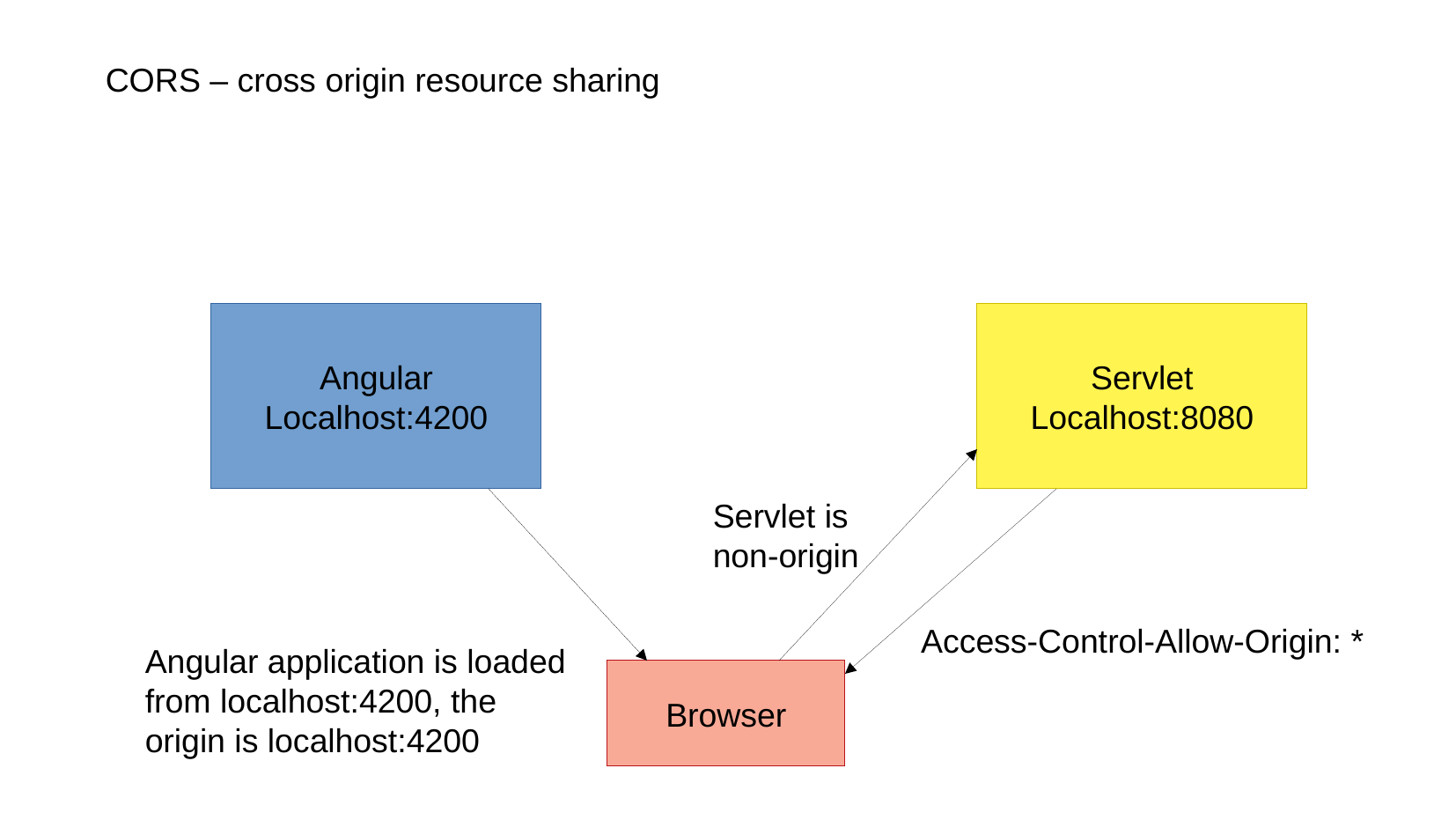

CORS – cross origin resource sharing
Angular
Localhost:4200
Servlet
Localhost:8080

Servlet is non-origin

Access-Control-Allow-Origin: *
Angular application is loaded from localhost:4200, the origin is localhost:4200
Browser